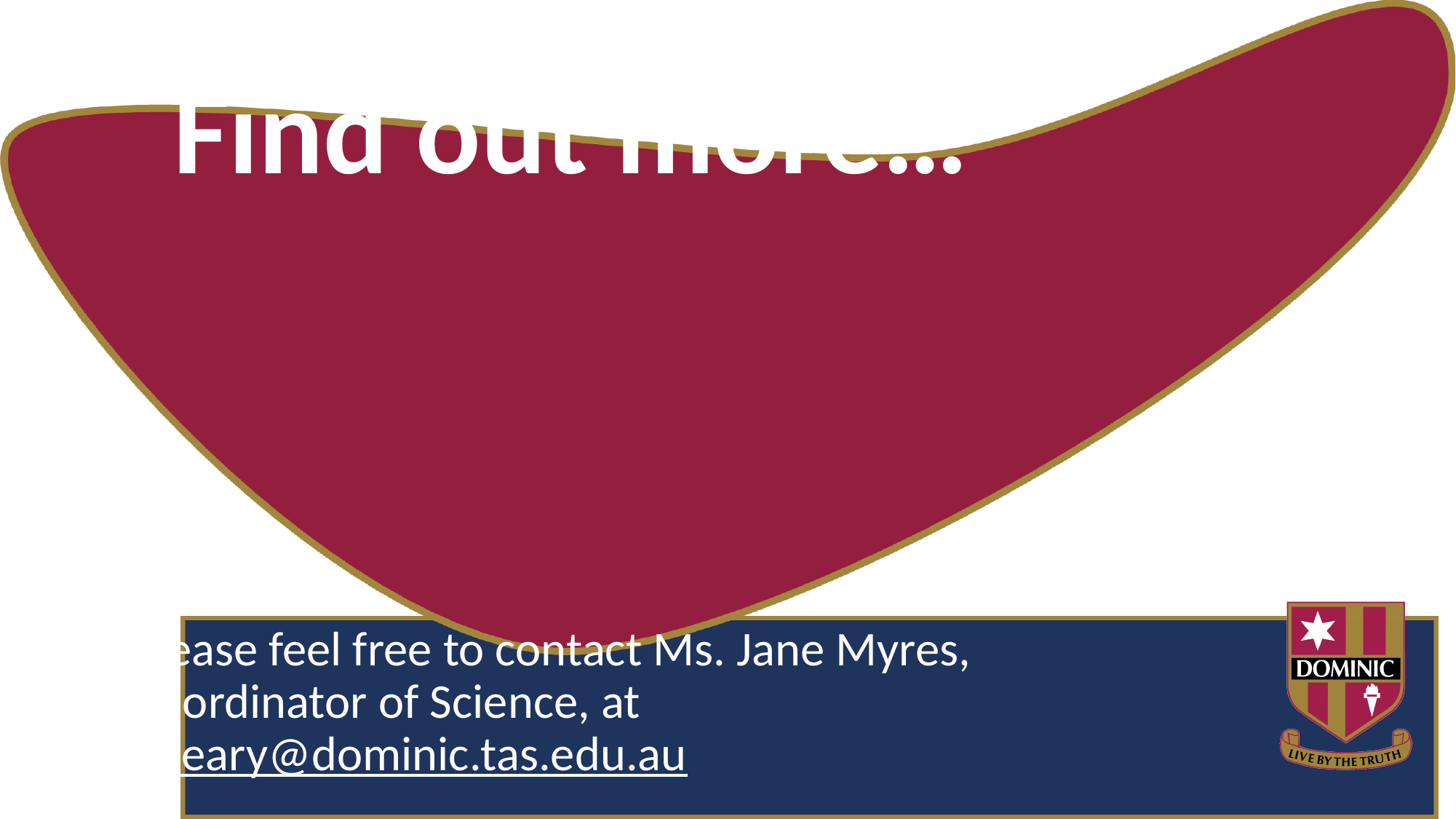

# Find out more…
Please feel free to contact Ms. Jane Myres, Coordinator of Science, at foleary@dominic.tas.edu.au